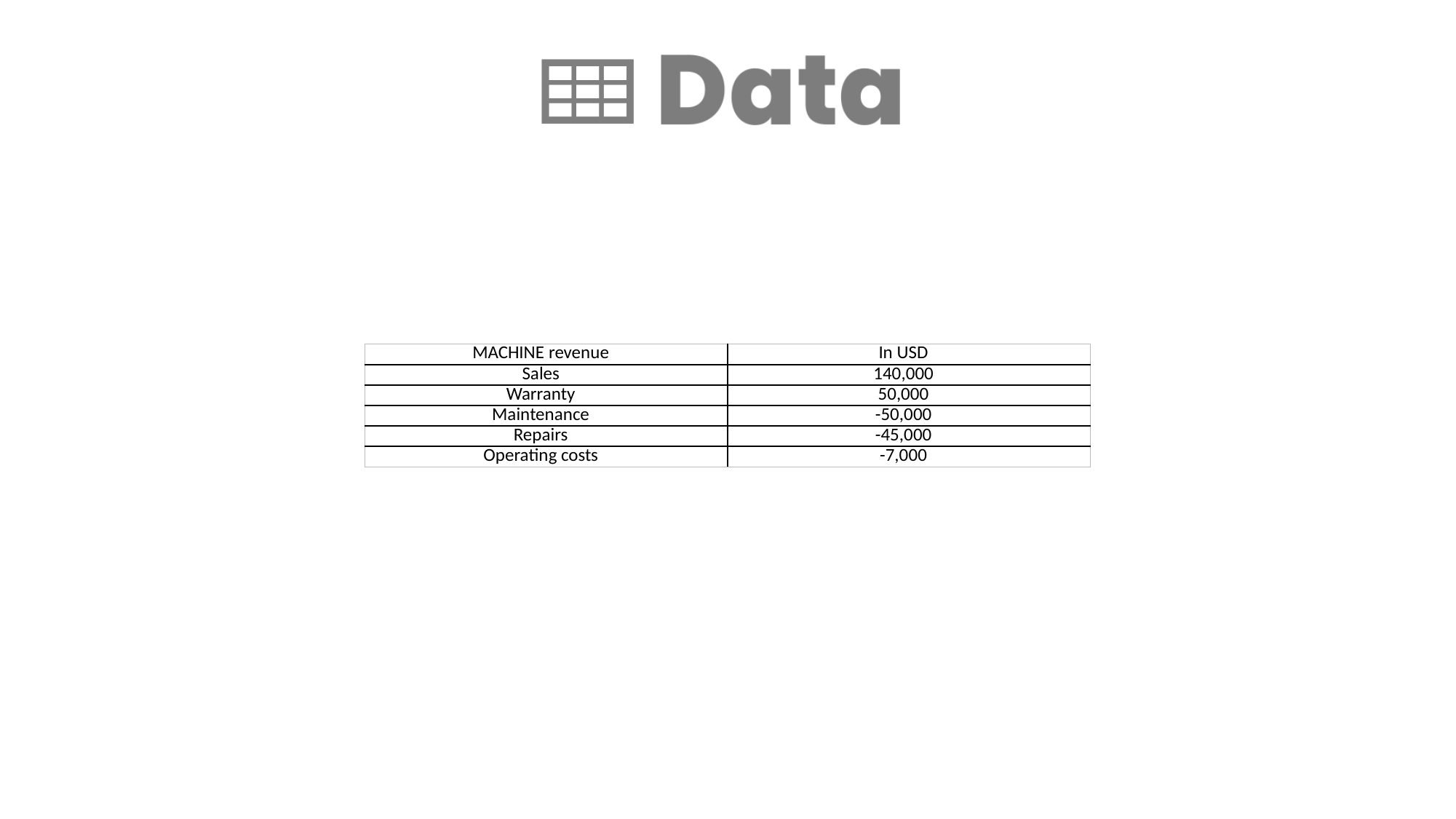

| MACHINE revenue | In USD |
| --- | --- |
| Sales | 140,000 |
| Warranty | 50,000 |
| Maintenance | -50,000 |
| Repairs | -45,000 |
| Operating costs | -7,000 |